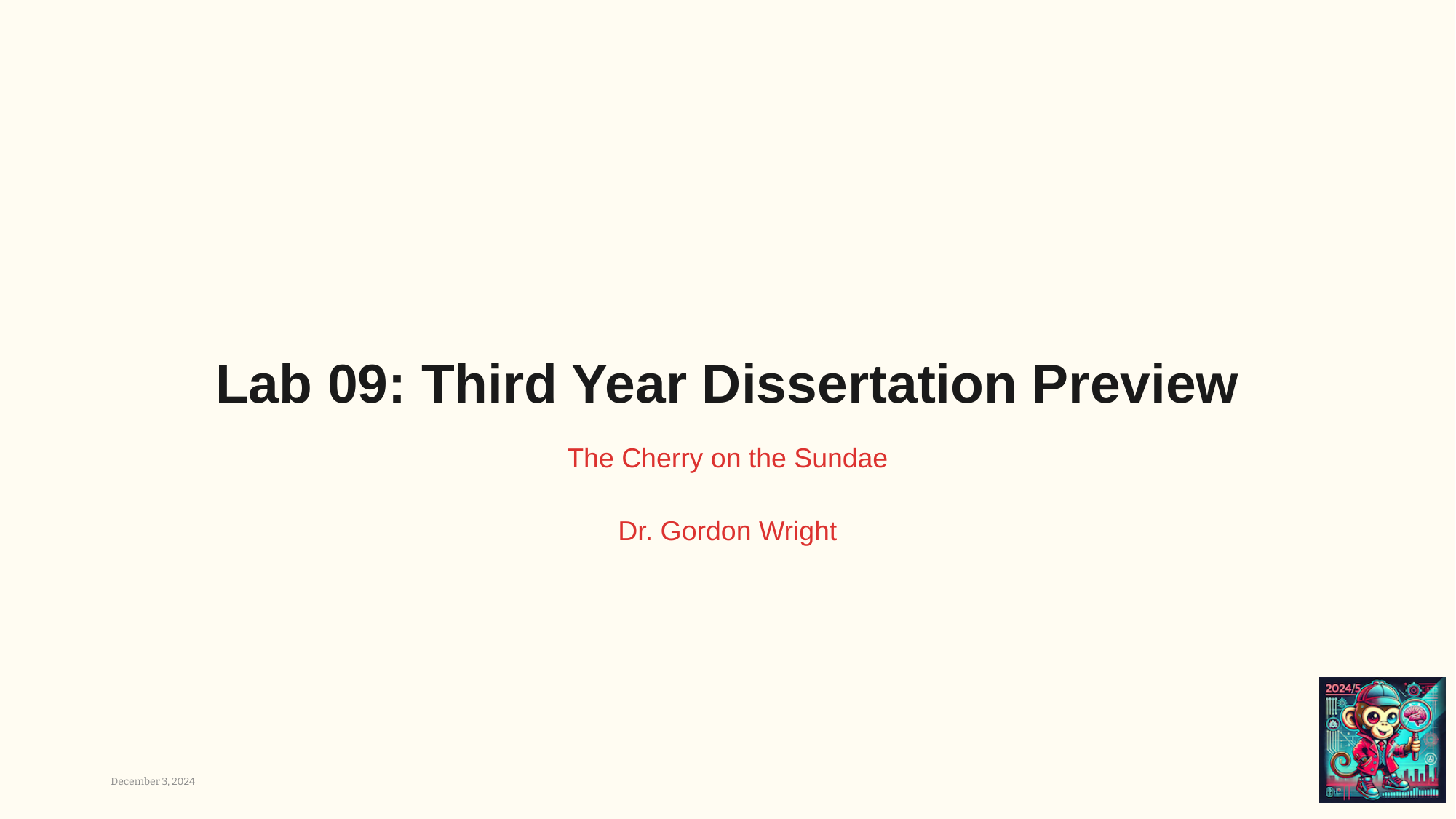

# Lab 09: Third Year Dissertation Preview
The Cherry on the Sundae
Dr. Gordon Wright
December 3, 2024